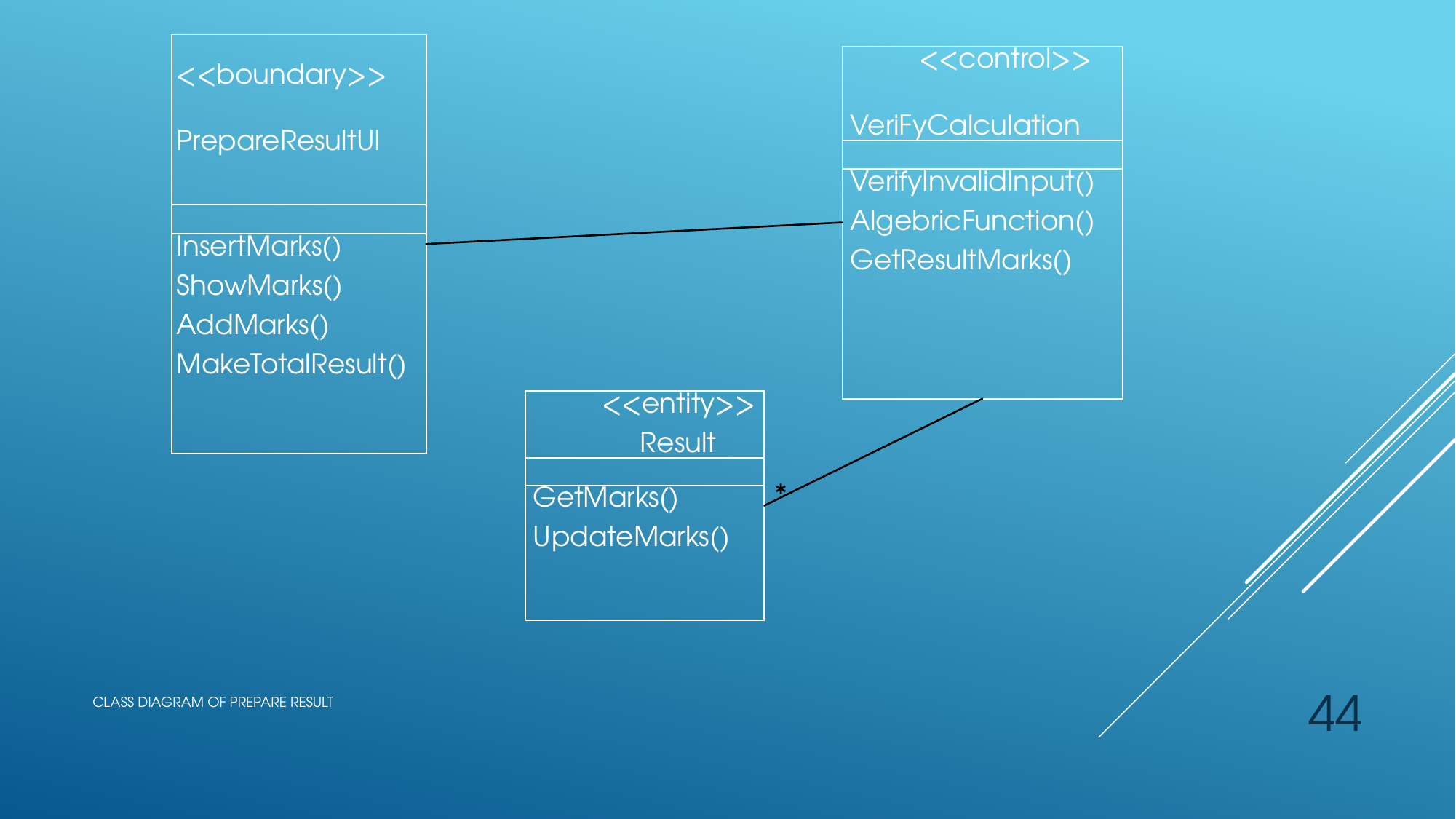

| <<boundary>> PrepareResultUI |
| --- |
|  |
| InsertMarks() ShowMarks() AddMarks() MakeTotalResult() |
| <<control>> VeriFyCalculation |
| --- |
|  |
| VerifyInvalidInput() AlgebricFunction() GetResultMarks() |
| <<entity>> Result |
| --- |
|  |
| GetMarks() UpdateMarks() |
*
44
# Class diagram of prepare result